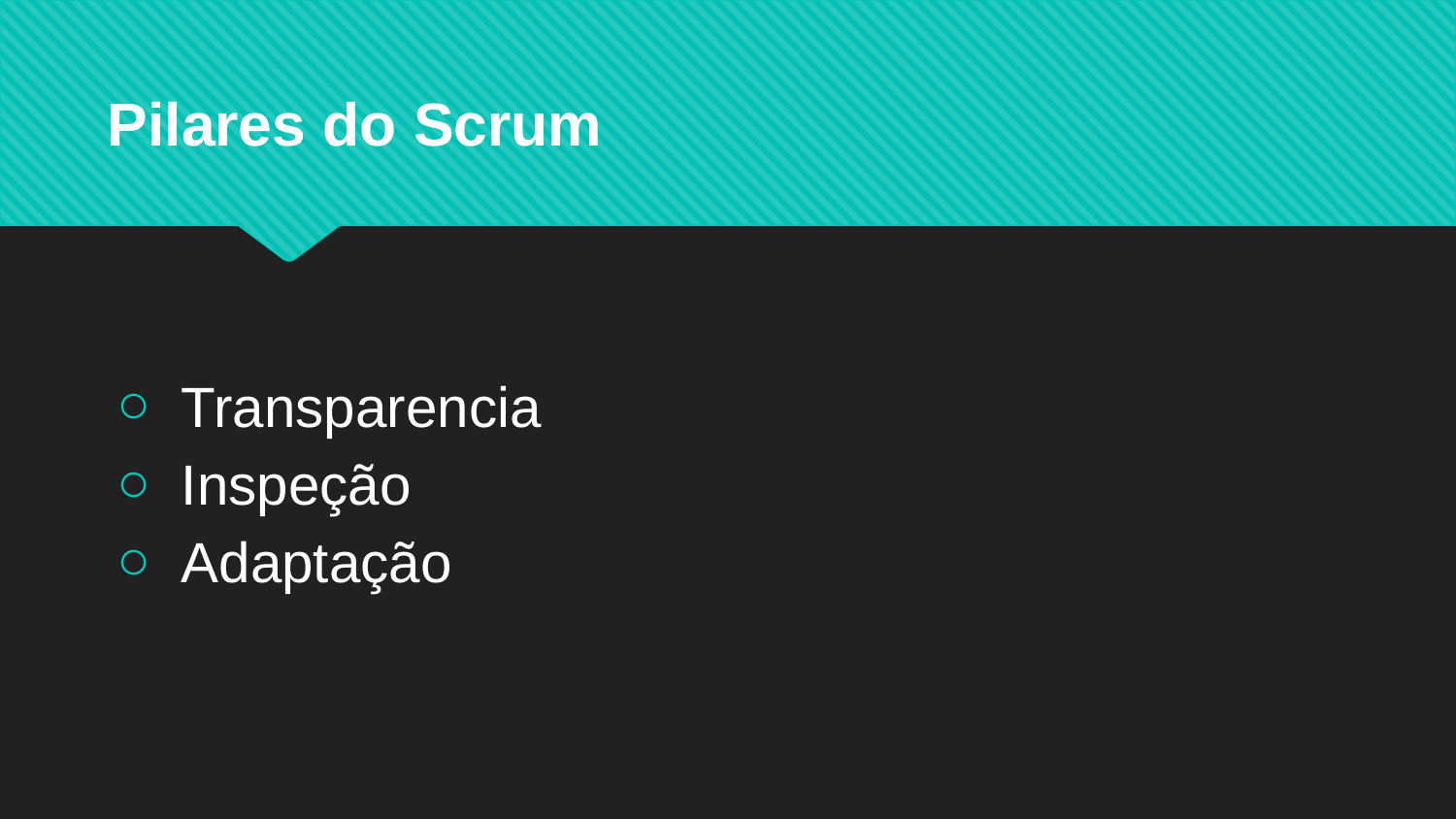

# Pilares do Scrum
Transparencia
Inspeção
Adaptação